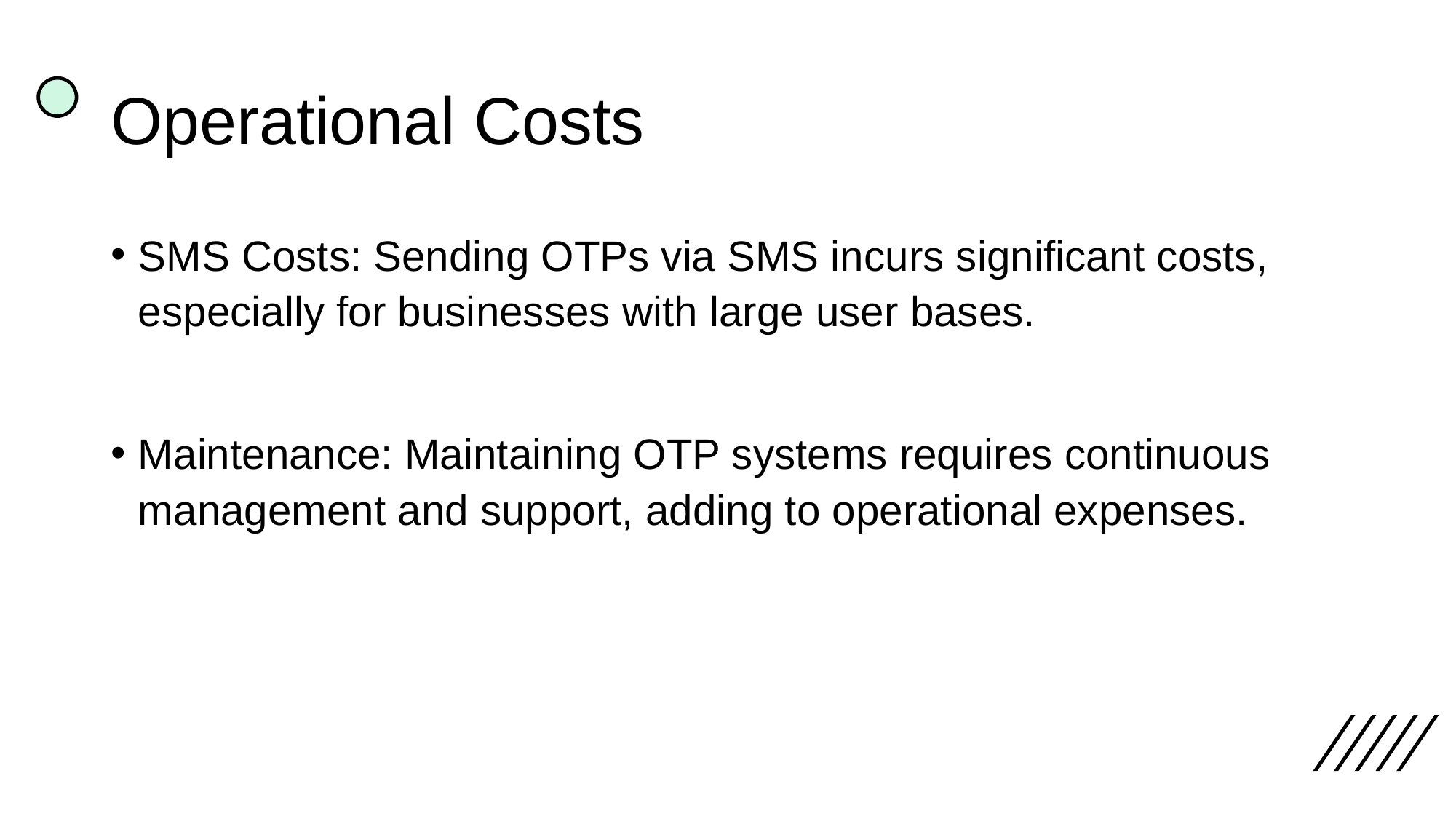

# Operational Costs
SMS Costs: Sending OTPs via SMS incurs significant costs, especially for businesses with large user bases.

Maintenance: Maintaining OTP systems requires continuous management and support, adding to operational expenses.